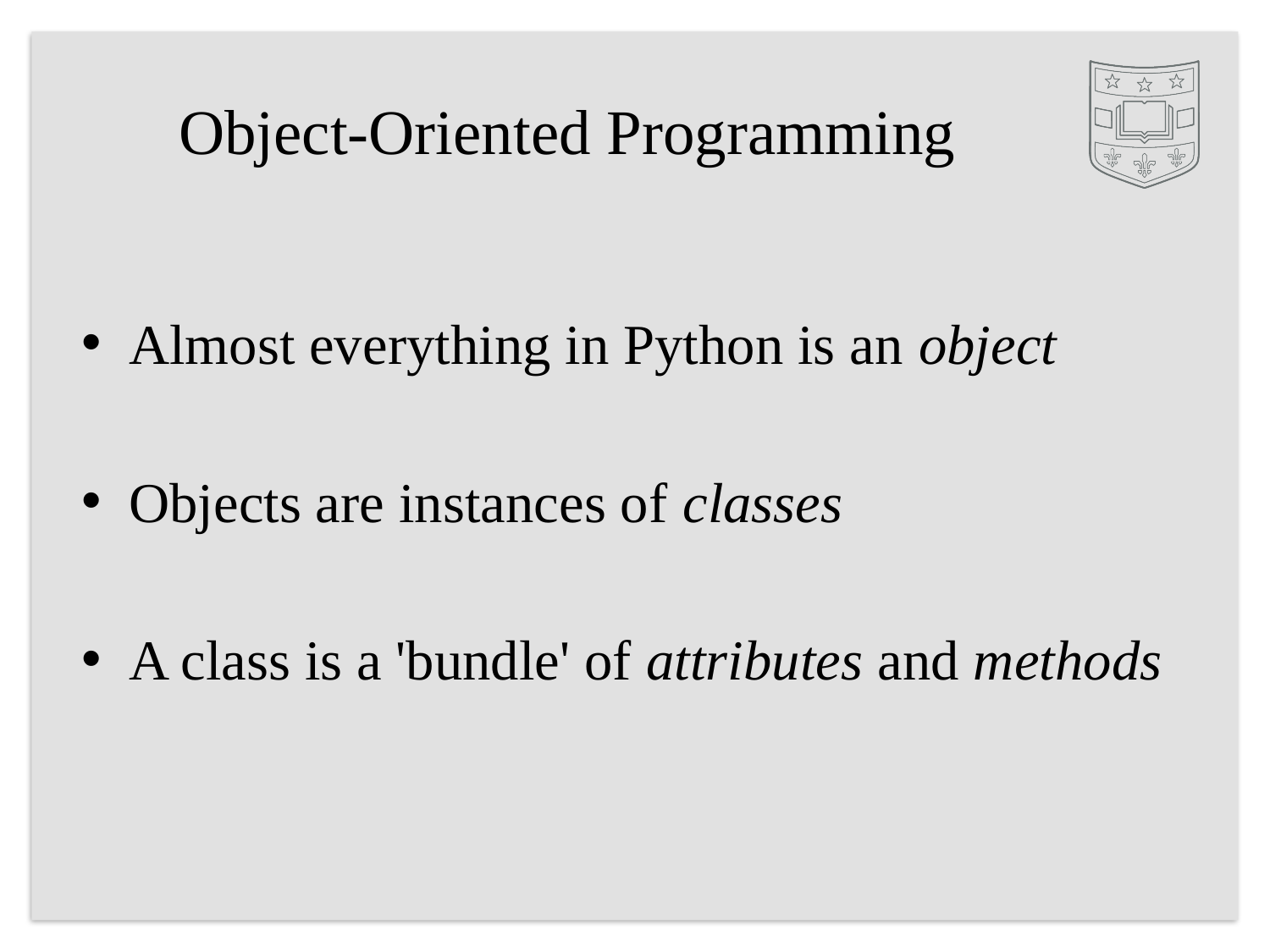

# Object-Oriented Programming

Almost everything in Python is an object

Objects are instances of classes

A class is a 'bundle' of attributes and methods